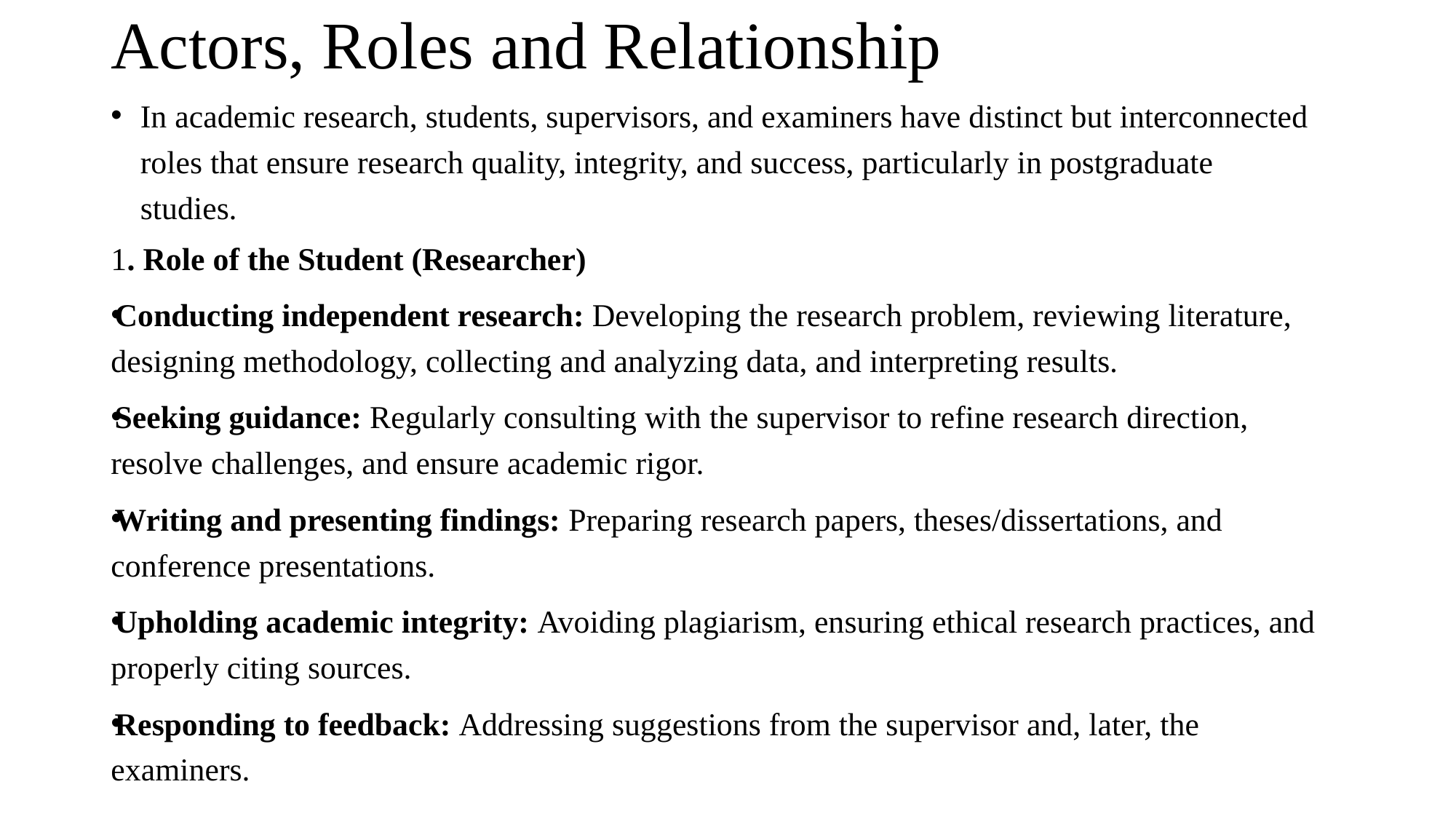

# Actors, Roles and Relationship
In academic research, students, supervisors, and examiners have distinct but interconnected roles that ensure research quality, integrity, and success, particularly in postgraduate studies.
1. Role of the Student (Researcher)
Conducting independent research: Developing the research problem, reviewing literature, designing methodology, collecting and analyzing data, and interpreting results.
Seeking guidance: Regularly consulting with the supervisor to refine research direction, resolve challenges, and ensure academic rigor.
Writing and presenting findings: Preparing research papers, theses/dissertations, and conference presentations.
Upholding academic integrity: Avoiding plagiarism, ensuring ethical research practices, and properly citing sources.
Responding to feedback: Addressing suggestions from the supervisor and, later, the examiners.